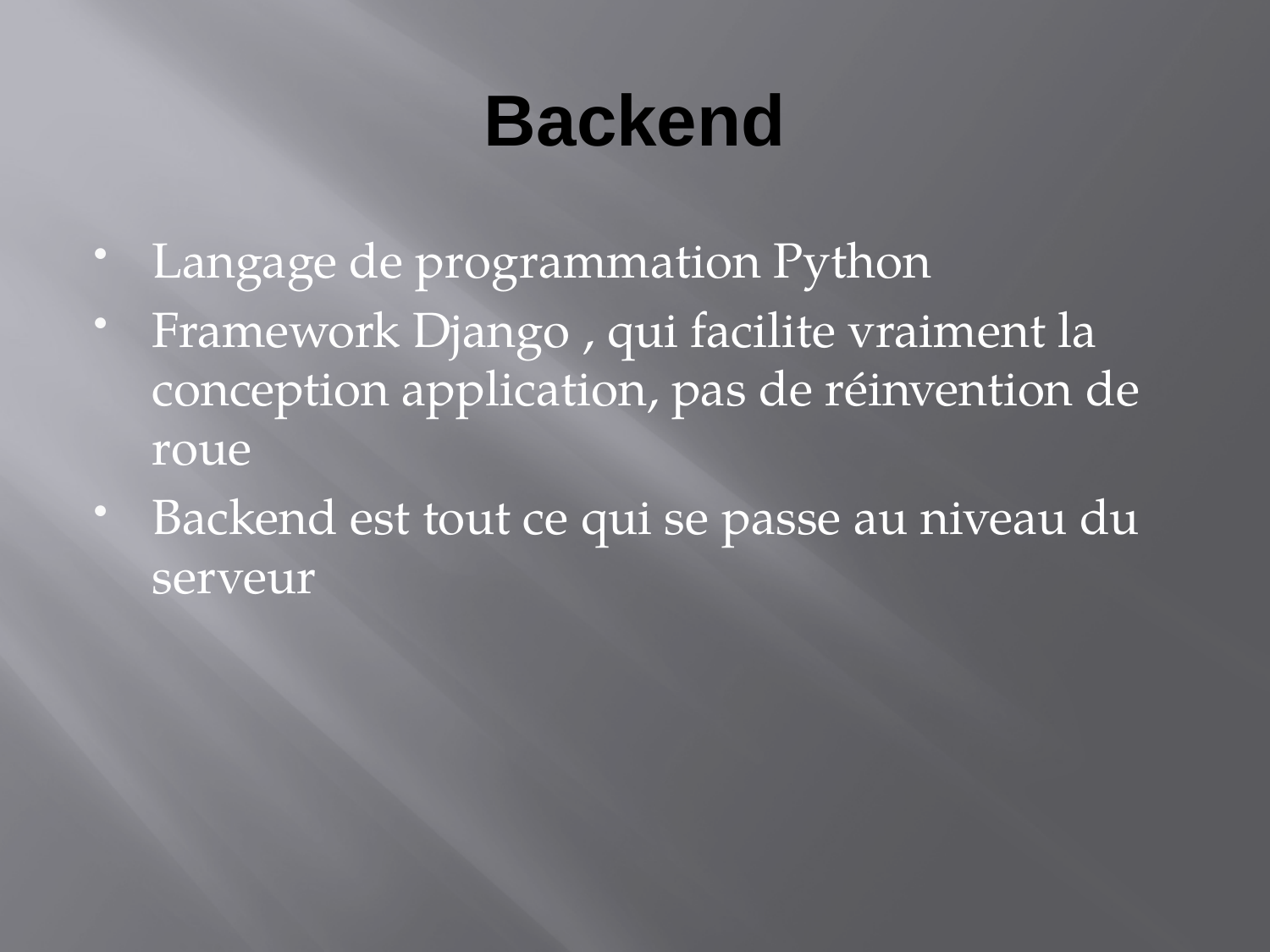

# Backend
Langage de programmation Python
Framework Django , qui facilite vraiment la conception application, pas de réinvention de roue
Backend est tout ce qui se passe au niveau du serveur